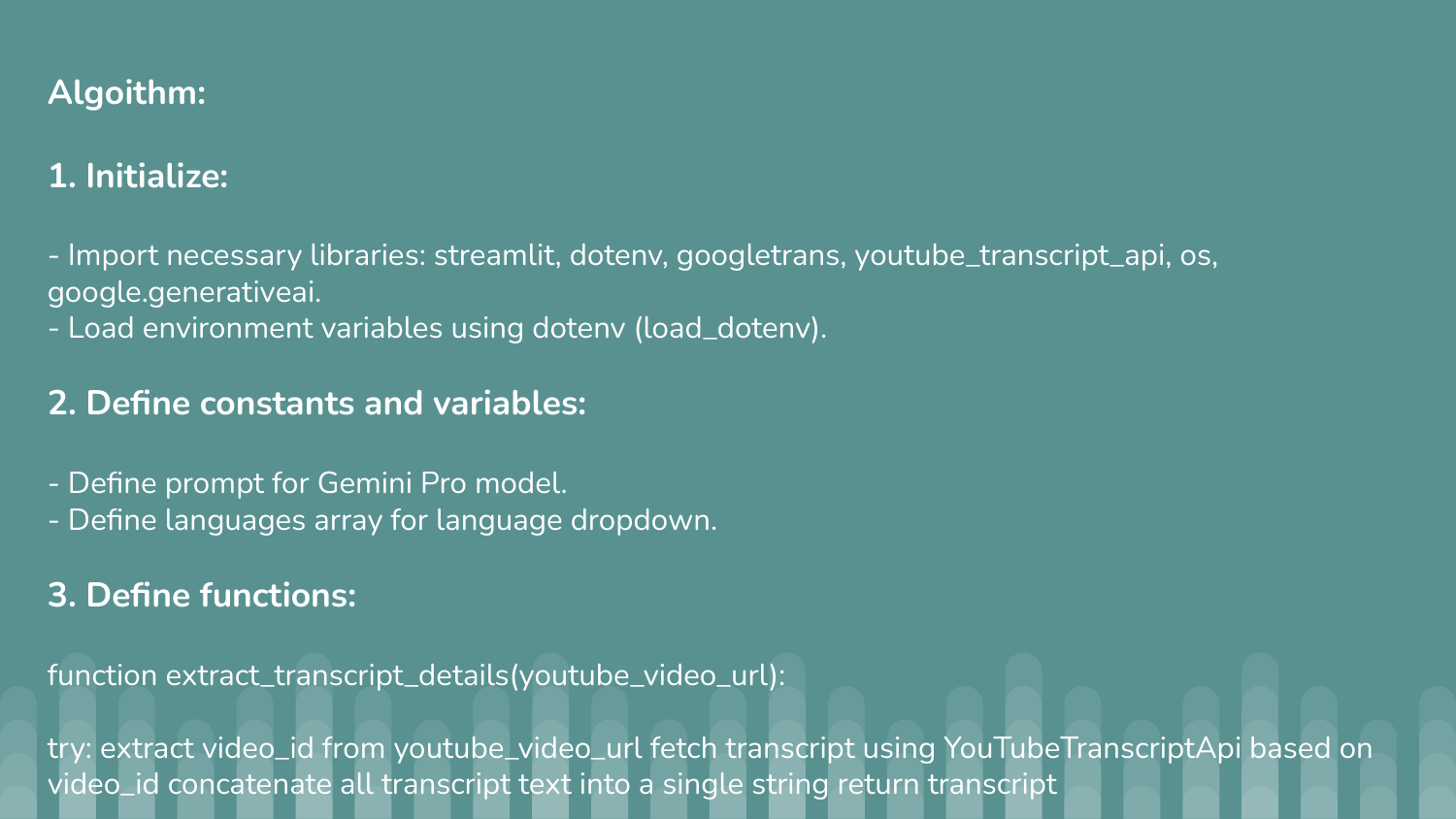

Algoithm:
1. Initialize:

- Import necessary libraries: streamlit, dotenv, googletrans, youtube_transcript_api, os, google.generativeai.
- Load environment variables using dotenv (load_dotenv).

2. Define constants and variables:

- Define prompt for Gemini Pro model.
- Define languages array for language dropdown.

3. Define functions:

function extract_transcript_details(youtube_video_url):

try: extract video_id from youtube_video_url fetch transcript using YouTubeTranscriptApi based on video_id concatenate all transcript text into a single string return transcript